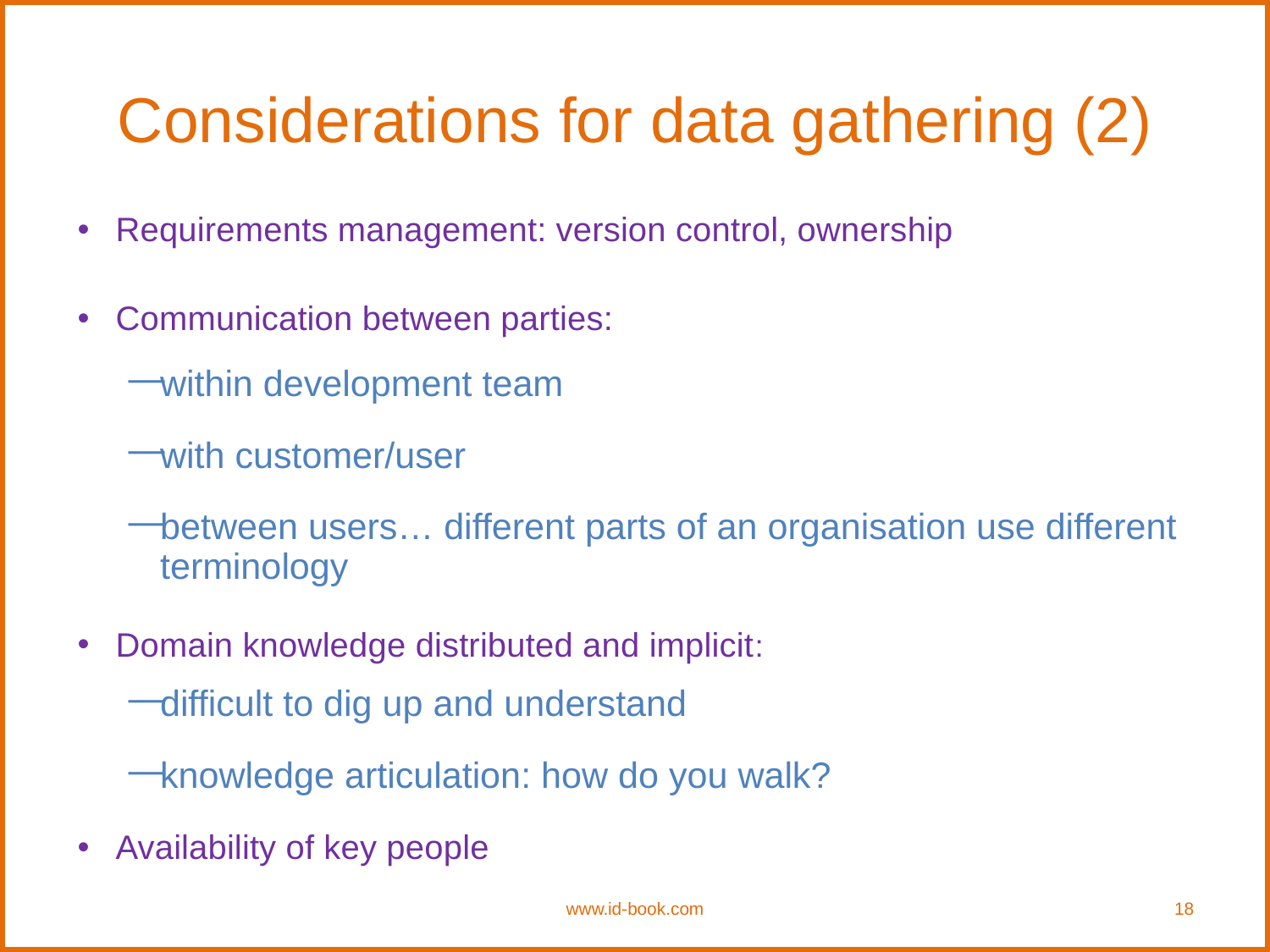

# Considerations for data gathering (2)
Requirements management: version control, ownership

Communication between parties:

within development team

with customer/user

between users… different parts of an organisation use different terminology

Domain knowledge distributed and implicit:

difficult to dig up and understand

knowledge articulation: how do you walk?

Availability of key people

www.id-book.com
18